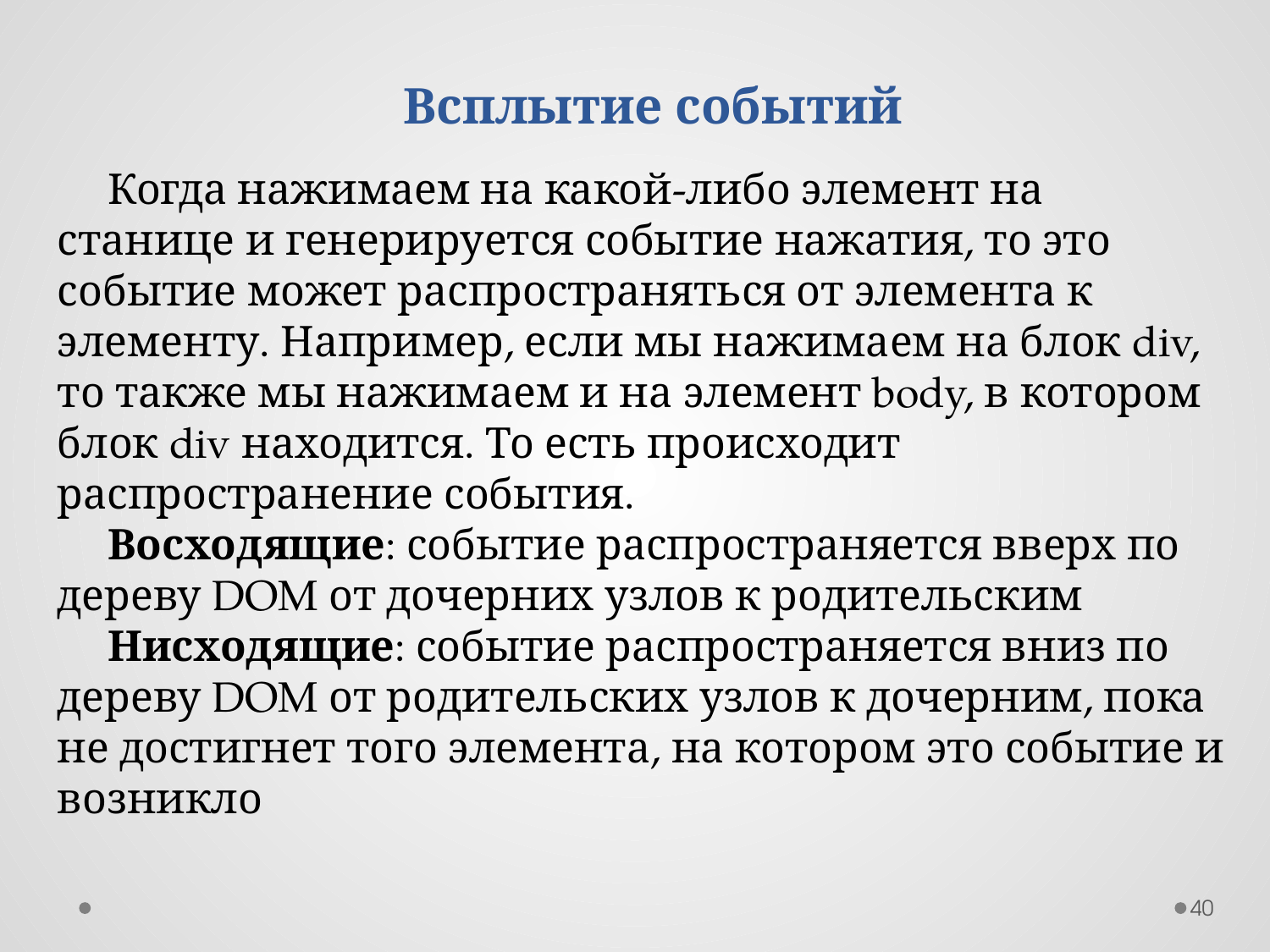

Всплытие событий
Когда нажимаем на какой-либо элемент на станице и генерируется событие нажатия, то это событие может распространяться от элемента к элементу. Например, если мы нажимаем на блок div, то также мы нажимаем и на элемент body, в котором блок div находится. То есть происходит распространение события.
Восходящие: событие распространяется вверх по дереву DOM от дочерних узлов к родительским
Нисходящие: событие распространяется вниз по дереву DOM от родительских узлов к дочерним, пока не достигнет того элемента, на котором это событие и возникло
40